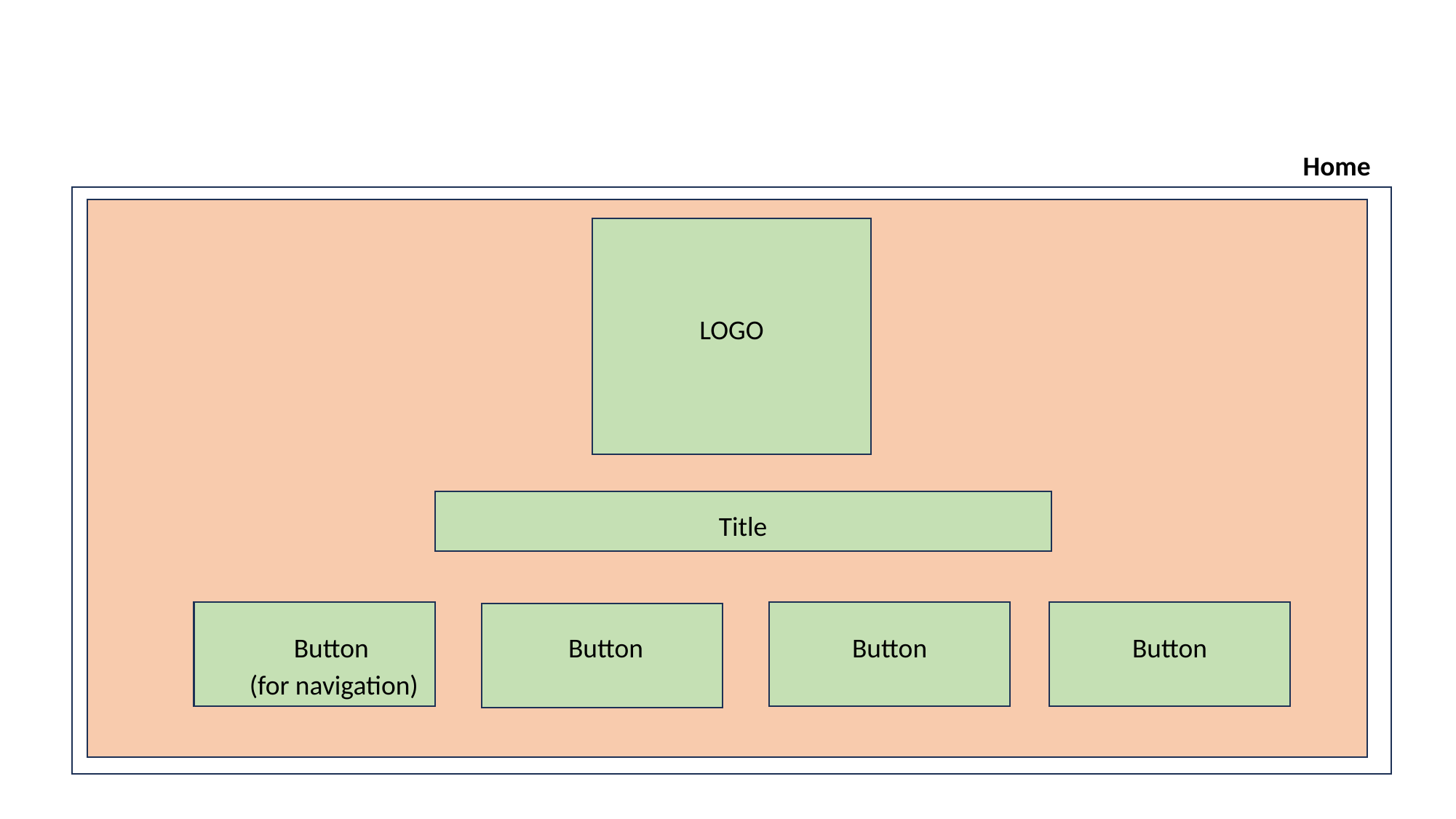

Home

LOGO

Title

Button
Button
Button
Button
(for navigation)